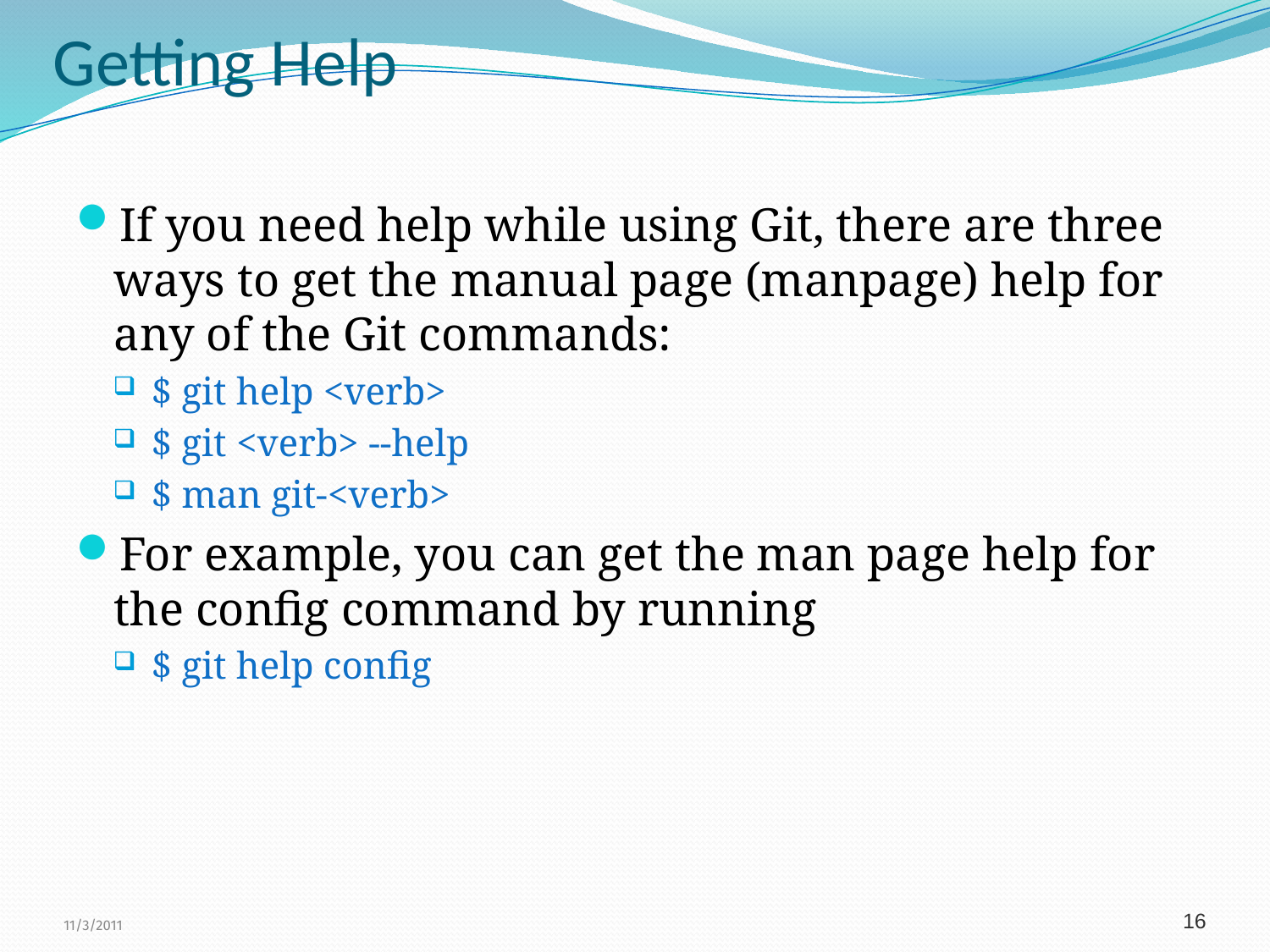

# Getting Help
If you need help while using Git, there are three ways to get the manual page (manpage) help for any of the Git commands:
$ git help <verb>
$ git <verb> --help
$ man git-<verb>
For example, you can get the man page help for the config command by running
$ git help config
11/3/2011
16